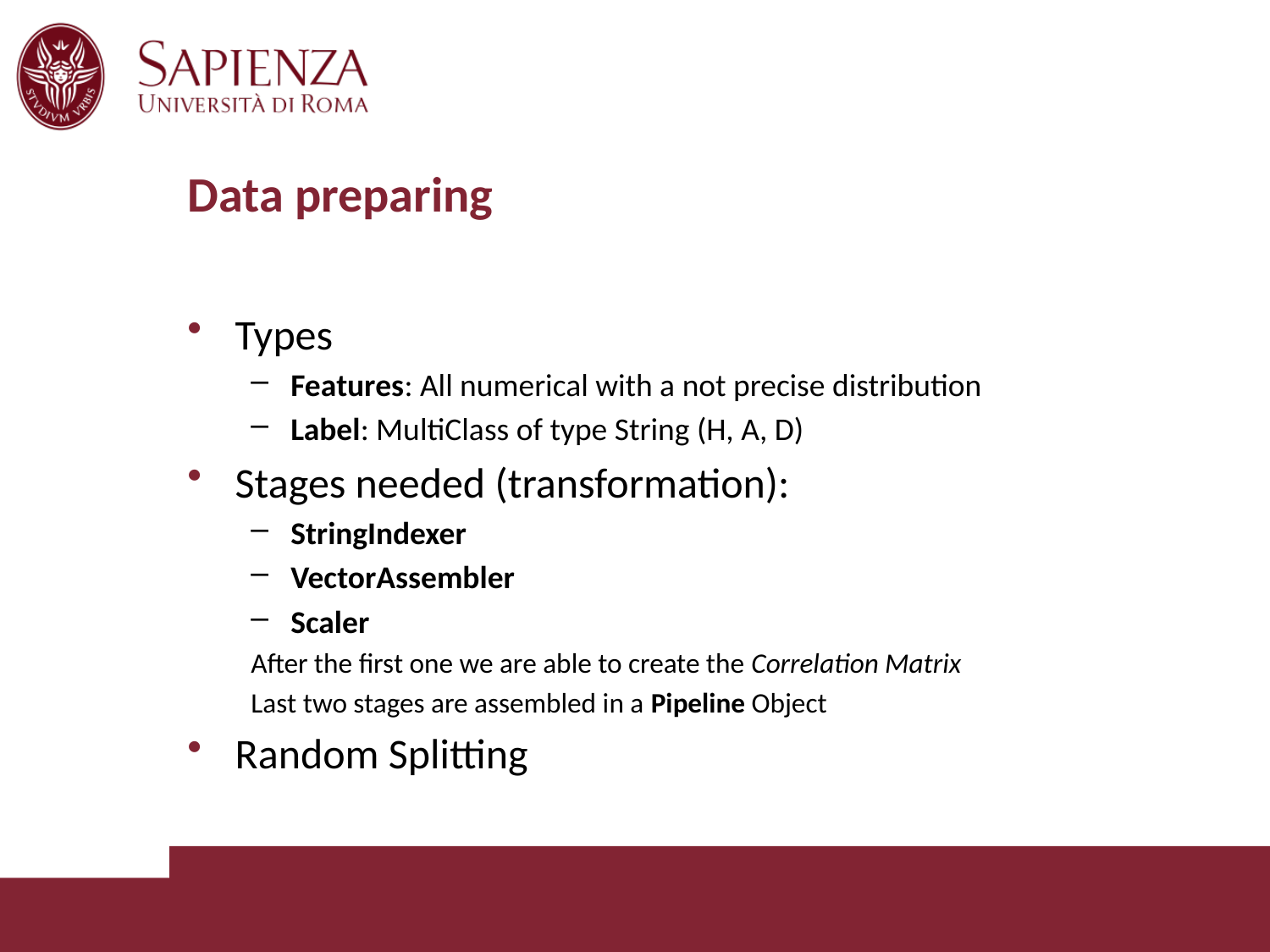

# Data preparing
Types
Features: All numerical with a not precise distribution
Label: MultiClass of type String (H, A, D)
Stages needed (transformation):
StringIndexer
VectorAssembler
Scaler
After the first one we are able to create the Correlation Matrix
Last two stages are assembled in a Pipeline Object
Random Splitting